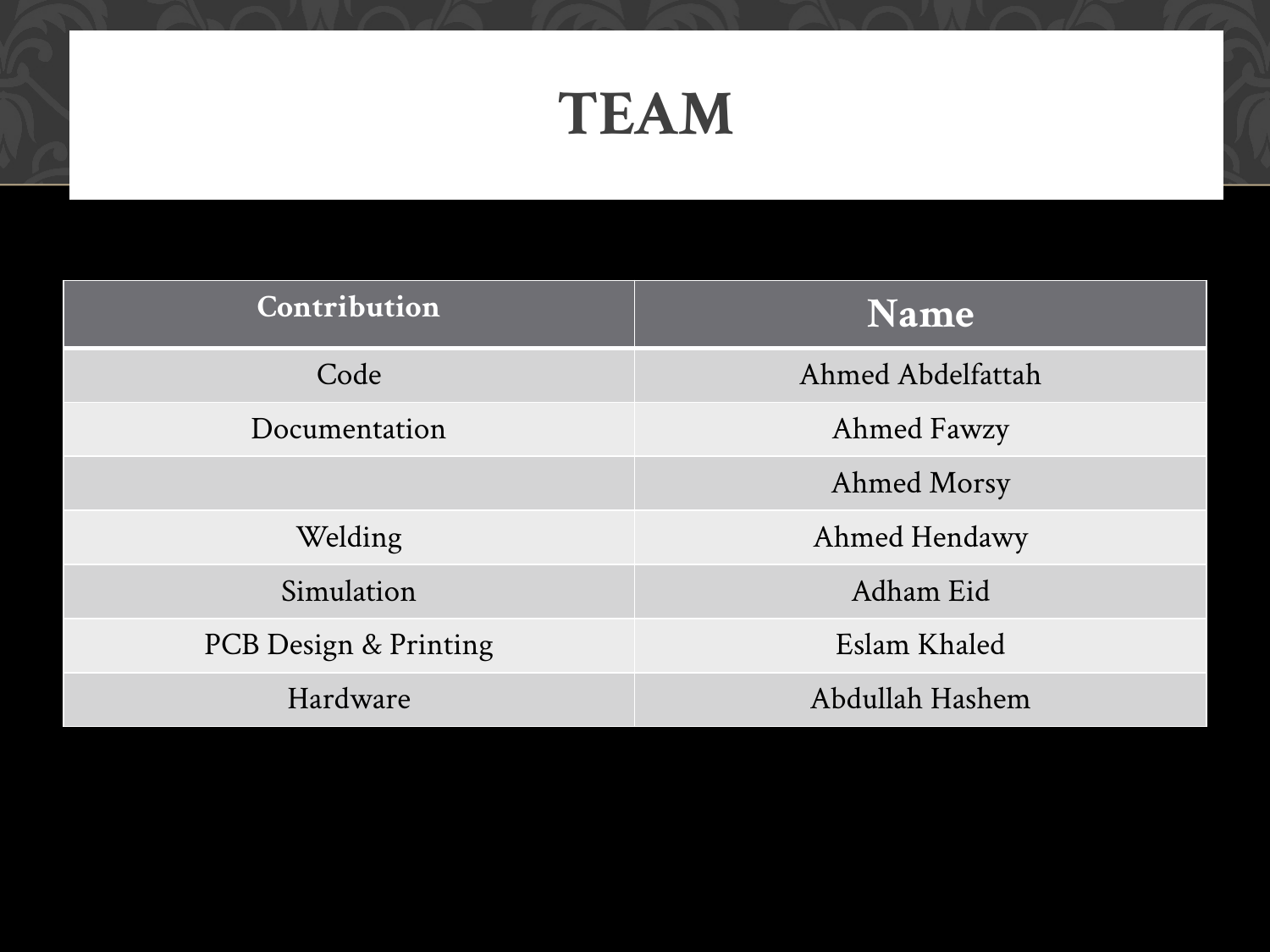

# Team
| Contribution | Name |
| --- | --- |
| Code | Ahmed Abdelfattah |
| Documentation | Ahmed Fawzy |
|  | Ahmed Morsy |
| Welding | Ahmed Hendawy |
| Simulation | Adham Eid |
| PCB Design & Printing | Eslam Khaled |
| Hardware | Abdullah Hashem |